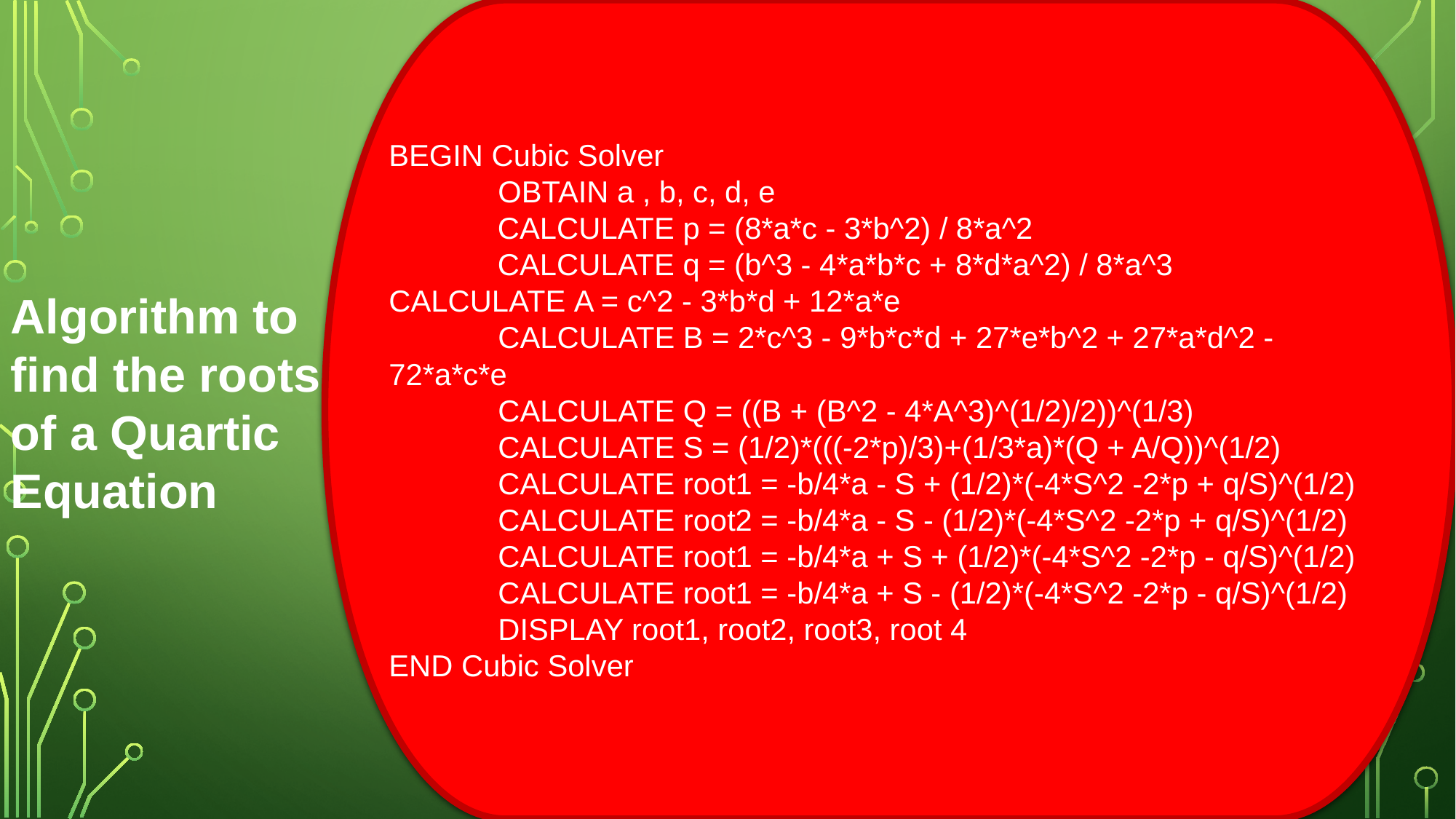

BEGIN Cubic Solver
	OBTAIN a , b, c, d, e
             CALCULATE p = (8*a*c - 3*b^2) / 8*a^2
             CALCULATE q = (b^3 - 4*a*b*c + 8*d*a^2) / 8*a^3           	CALCULATE A = c^2 - 3*b*d + 12*a*e
	CALCULATE B = 2*c^3 - 9*b*c*d + 27*e*b^2 + 27*a*d^2 - 72*a*c*e
	CALCULATE Q = ((B + (B^2 - 4*A^3)^(1/2)/2))^(1/3)
    	CALCULATE S = (1/2)*(((-2*p)/3)+(1/3*a)*(Q + A/Q))^(1/2)
	CALCULATE root1 = -b/4*a - S + (1/2)*(-4*S^2 -2*p + q/S)^(1/2)
	CALCULATE root2 = -b/4*a - S - (1/2)*(-4*S^2 -2*p + q/S)^(1/2)
	CALCULATE root1 = -b/4*a + S + (1/2)*(-4*S^2 -2*p - q/S)^(1/2)
	CALCULATE root1 = -b/4*a + S - (1/2)*(-4*S^2 -2*p - q/S)^(1/2)
    	DISPLAY root1, root2, root3, root 4
END Cubic Solver
Algorithm to find the roots of a Quartic Equation